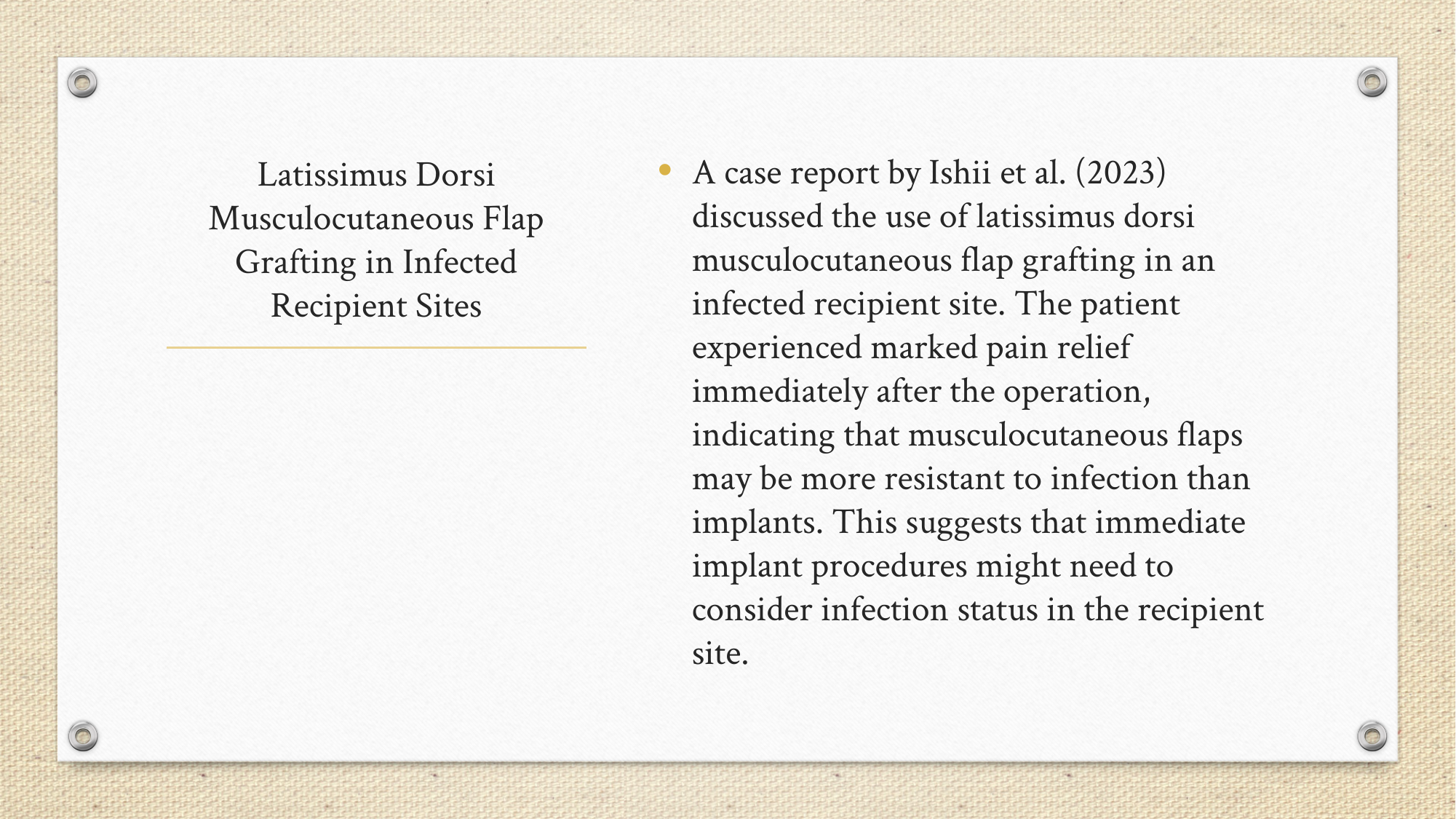

A case report by Ishii et al. (2023) discussed the use of latissimus dorsi musculocutaneous flap grafting in an infected recipient site. The patient experienced marked pain relief immediately after the operation, indicating that musculocutaneous flaps may be more resistant to infection than implants. This suggests that immediate implant procedures might need to consider infection status in the recipient site.
# Latissimus Dorsi Musculocutaneous Flap Grafting in Infected Recipient Sites